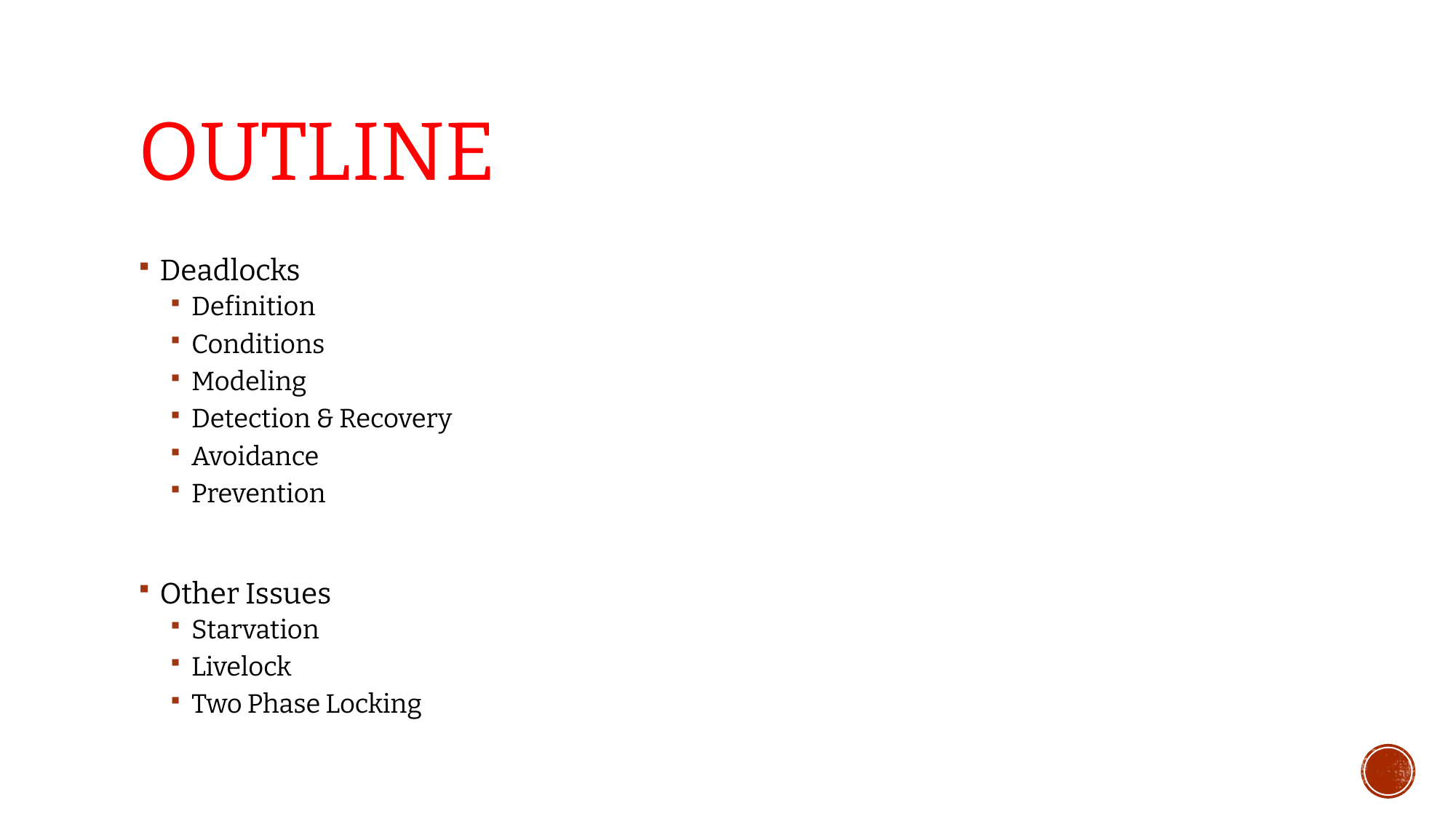

# OUTLINE
Deadlocks
Definition
Conditions
Modeling
Detection & Recovery
Avoidance
Prevention

Other Issues
Starvation
Livelock
Two Phase Locking